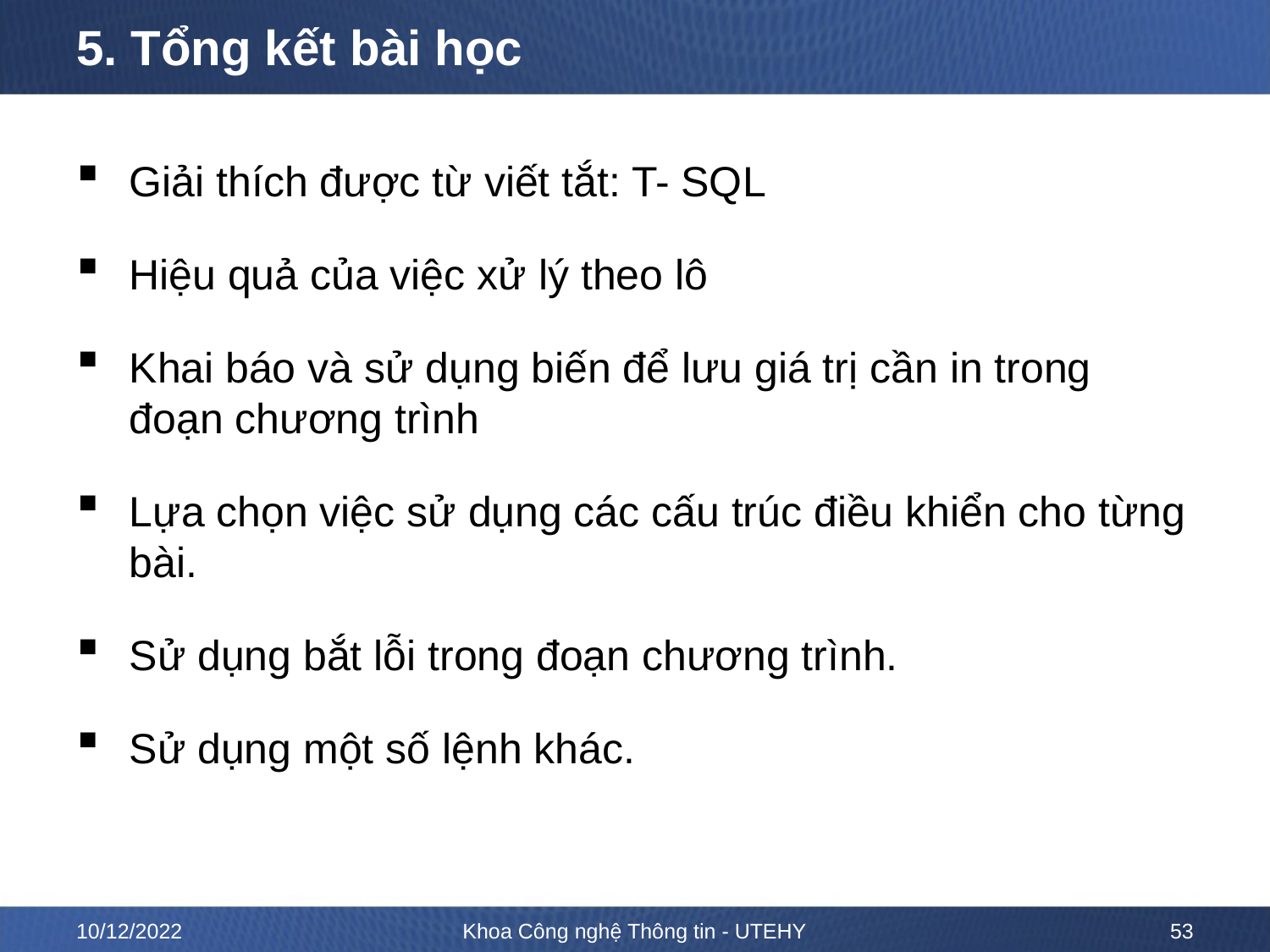

# 5. Tổng kết bài học
Giải thích được từ viết tắt: T- SQL
Hiệu quả của việc xử lý theo lô
Khai báo và sử dụng biến để lưu giá trị cần in trong đoạn chương trình
Lựa chọn việc sử dụng các cấu trúc điều khiển cho từng bài.
Sử dụng bắt lỗi trong đoạn chương trình.
Sử dụng một số lệnh khác.

10/12/2022
Khoa Công nghệ Thông tin - UTEHY
53